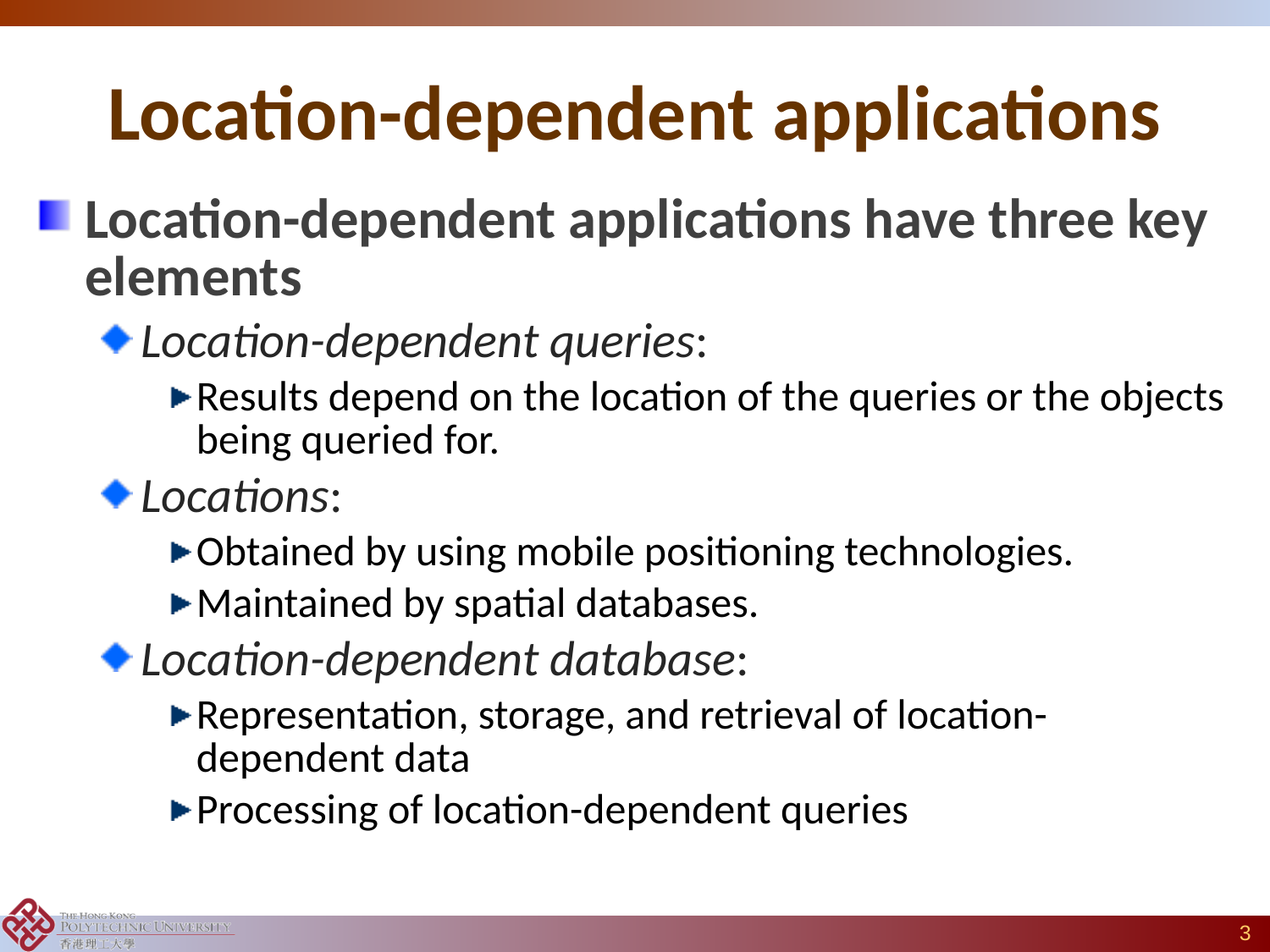

# Location-dependent applications
Location-dependent applications have three key elements
Location-dependent queries:
Results depend on the location of the queries or the objects being queried for.
Locations:
Obtained by using mobile positioning technologies.
Maintained by spatial databases.
Location-dependent database:
Representation, storage, and retrieval of location-dependent data
Processing of location-dependent queries